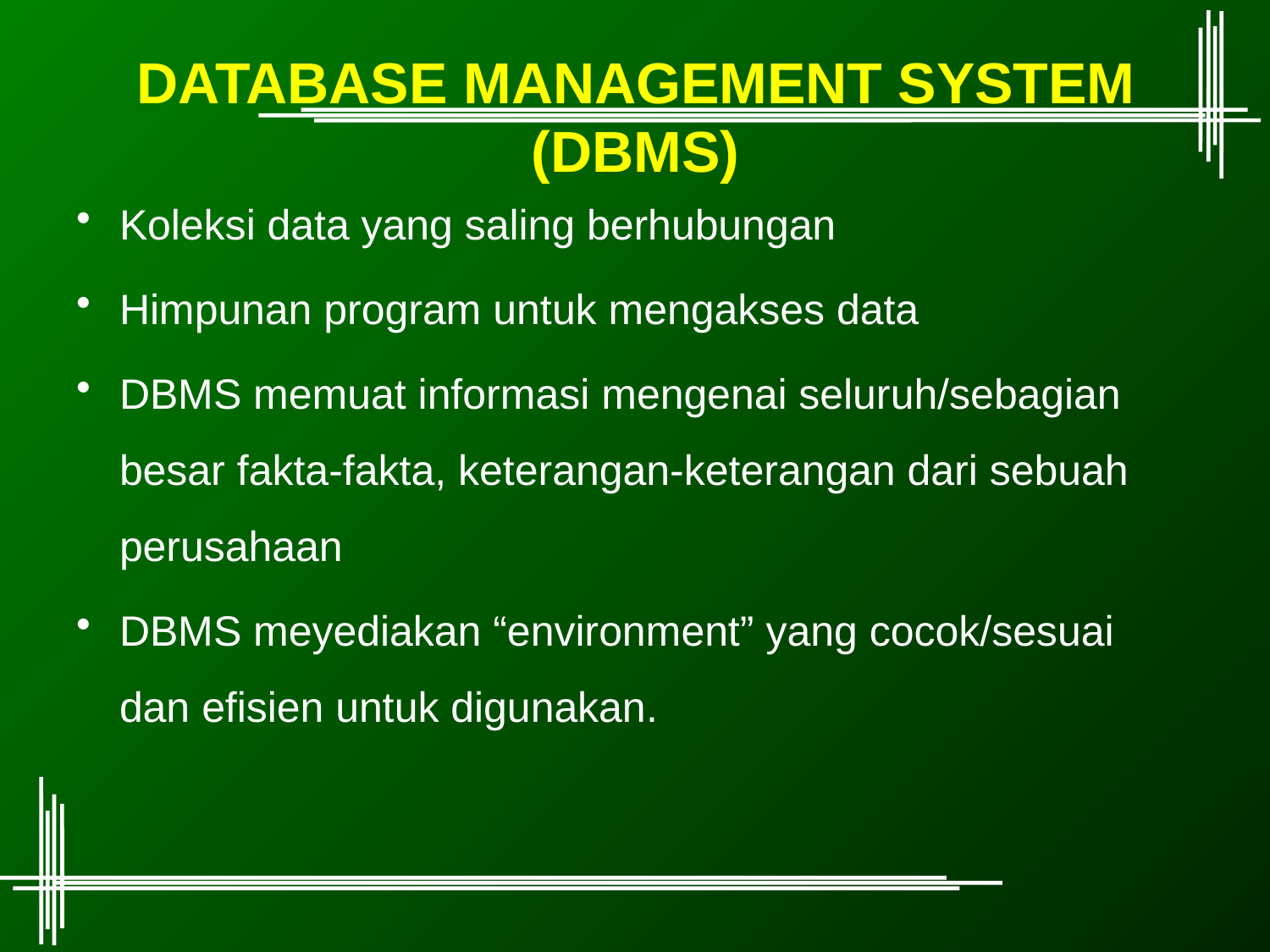

# DATABASE MANAGEMENT SYSTEM (DBMS)
Koleksi data yang saling berhubungan
Himpunan program untuk mengakses data
DBMS memuat informasi mengenai seluruh/sebagian besar fakta-fakta, keterangan-keterangan dari sebuah perusahaan
DBMS meyediakan “environment” yang cocok/sesuai dan efisien untuk digunakan.